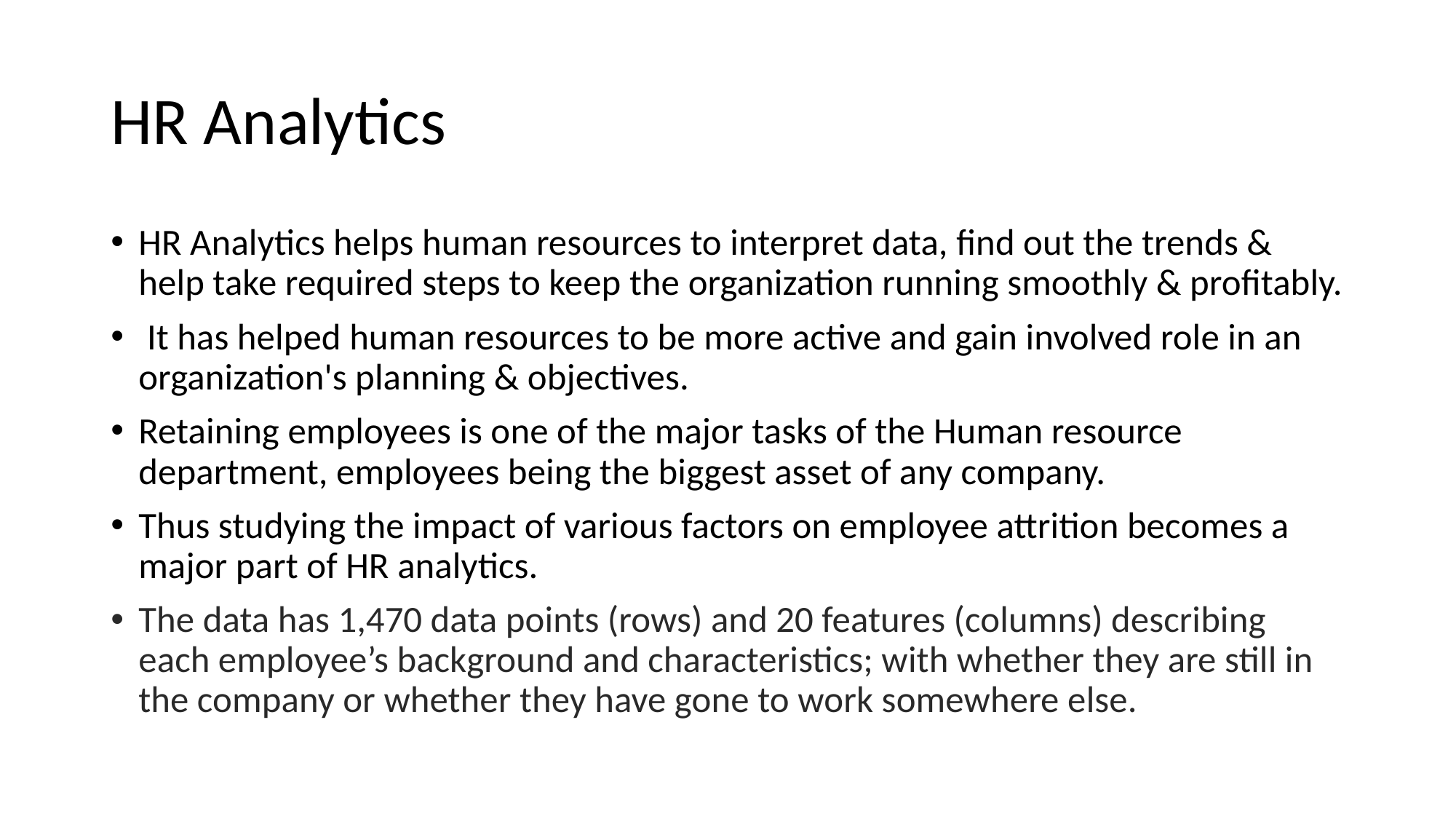

# HR Analytics
HR Analytics helps human resources to interpret data, find out the trends & help take required steps to keep the organization running smoothly & profitably.
 It has helped human resources to be more active and gain involved role in an organization's planning & objectives.
Retaining employees is one of the major tasks of the Human resource department, employees being the biggest asset of any company.
Thus studying the impact of various factors on employee attrition becomes a major part of HR analytics.
The data has 1,470 data points (rows) and 20 features (columns) describing each employee’s background and characteristics; with whether they are still in the company or whether they have gone to work somewhere else.